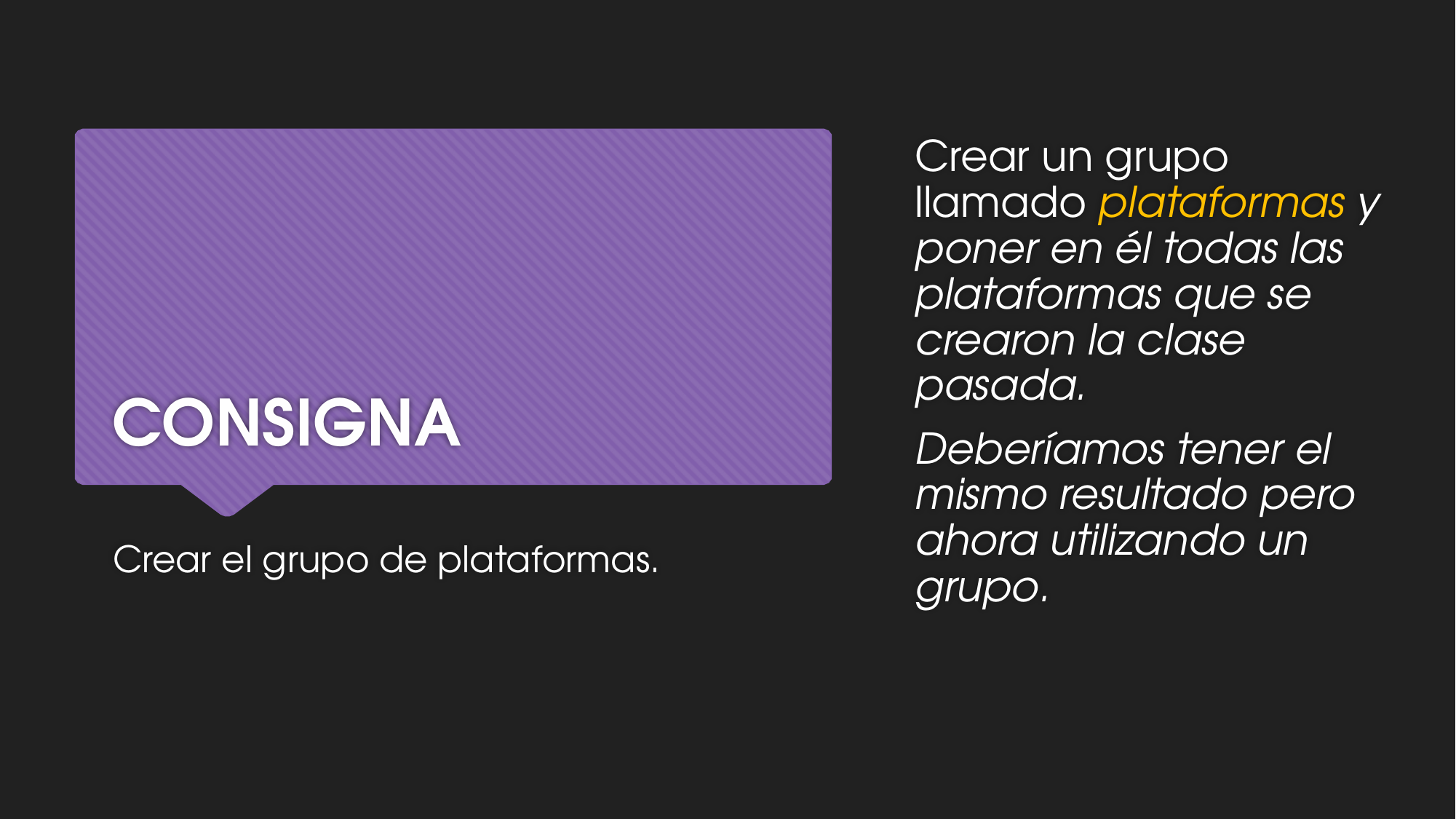

Crear un grupo llamado plataformas y poner en él todas las plataformas que se crearon la clase pasada.
Deberíamos tener el mismo resultado pero ahora utilizando un grupo.
# CONSIGNA
Crear el grupo de plataformas.